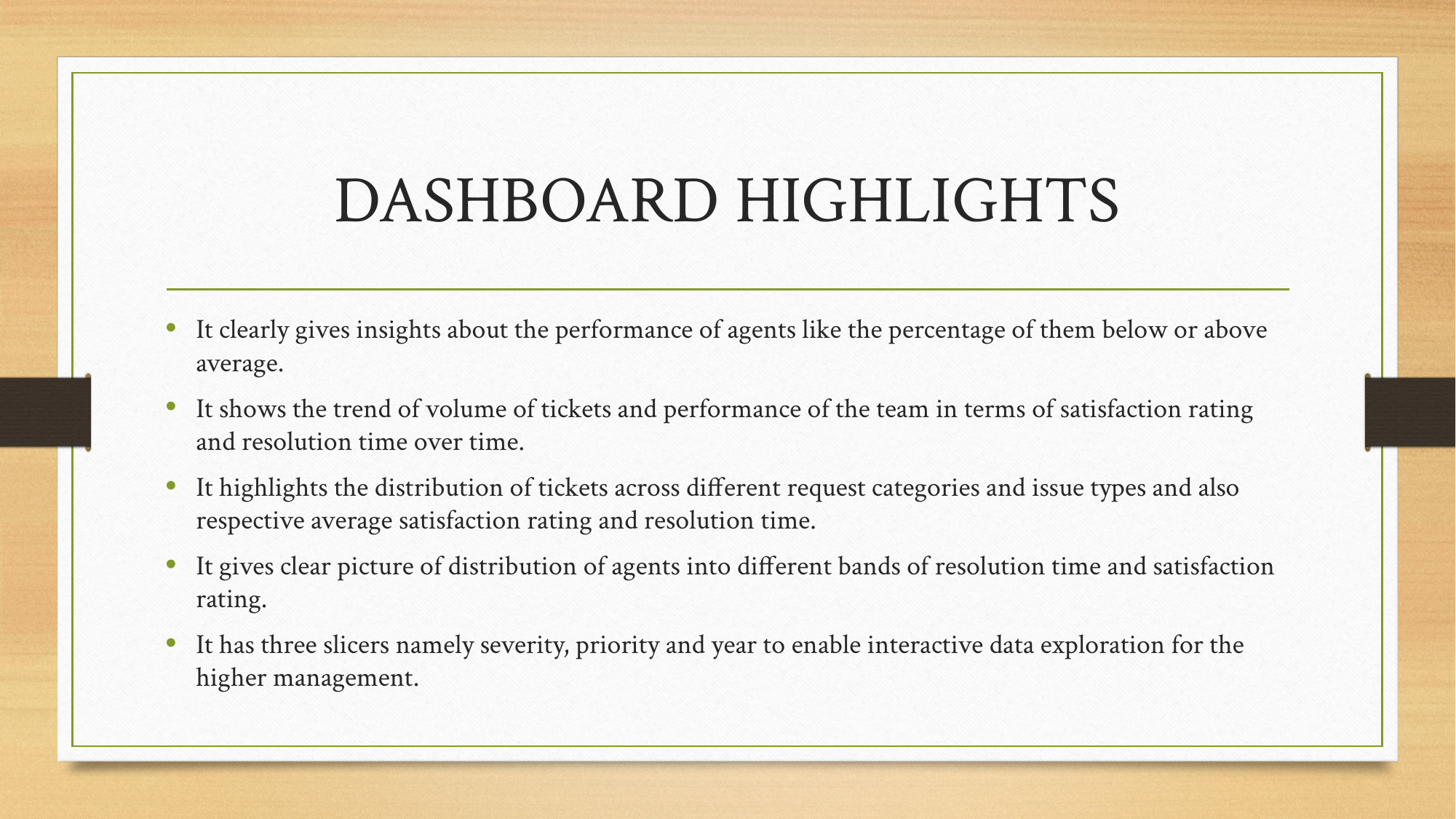

# DASHBOARD HIGHLIGHTS
It clearly gives insights about the performance of agents like the percentage of them below or above average.
It shows the trend of volume of tickets and performance of the team in terms of satisfaction rating and resolution time over time.
It highlights the distribution of tickets across different request categories and issue types and also respective average satisfaction rating and resolution time.
It gives clear picture of distribution of agents into different bands of resolution time and satisfaction rating.
It has three slicers namely severity, priority and year to enable interactive data exploration for the higher management.